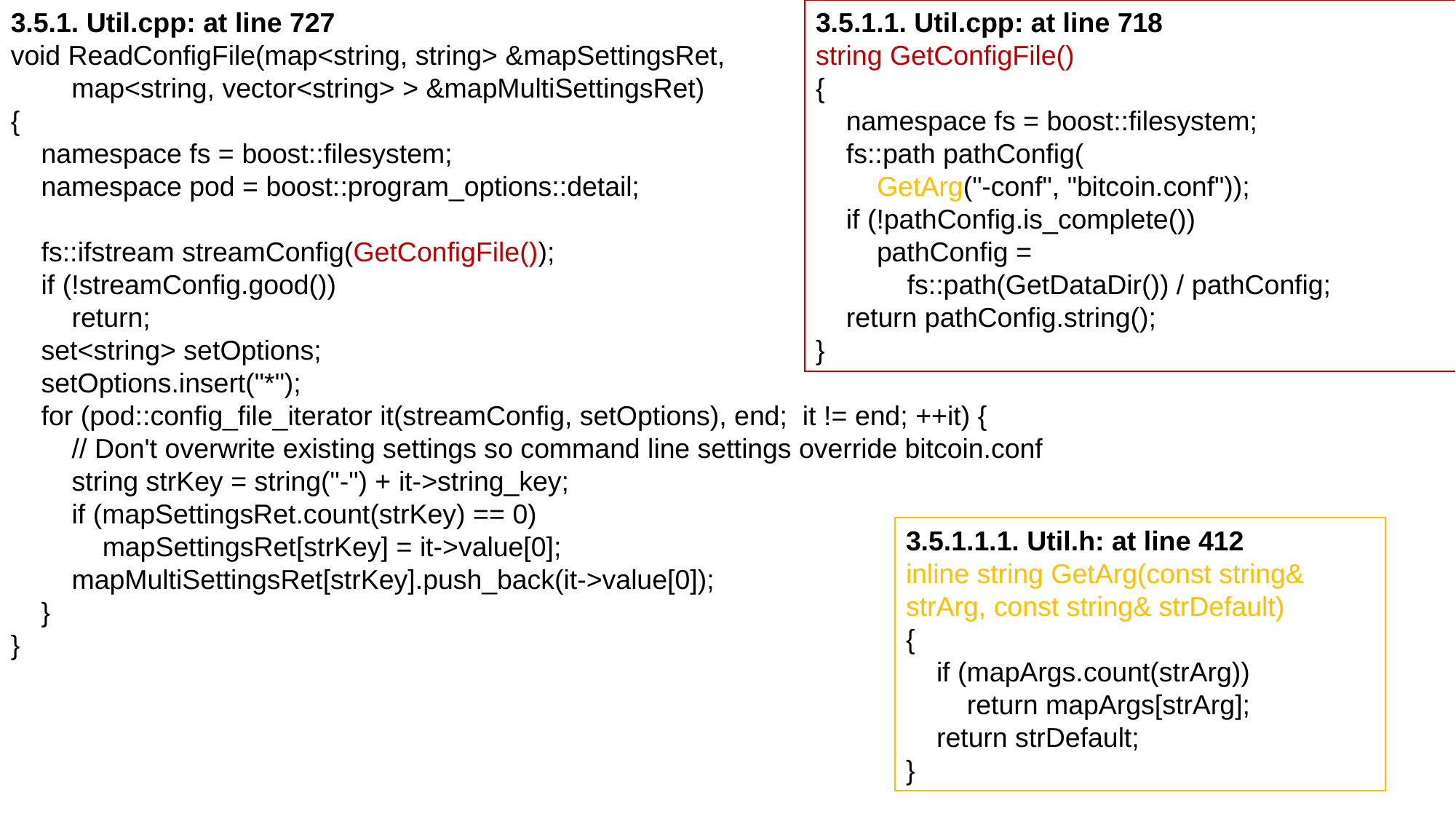

3.5.1. Util.cpp: at line 727
void ReadConfigFile(map<string, string> &mapSettingsRet,
        map<string, vector<string> > &mapMultiSettingsRet)
{
    namespace fs = boost::filesystem;
    namespace pod = boost::program_options::detail;

    fs::ifstream streamConfig(GetConfigFile());
    if (!streamConfig.good())
        return;
    set<string> setOptions;
    setOptions.insert("*");
    for (pod::config_file_iterator it(streamConfig, setOptions), end;  it != end; ++it) {
        // Don't overwrite existing settings so command line settings override bitcoin.conf
        string strKey = string("-") + it->string_key;
        if (mapSettingsRet.count(strKey) == 0)
            mapSettingsRet[strKey] = it->value[0];
        mapMultiSettingsRet[strKey].push_back(it->value[0]);
    }
}
3.5.1.1. Util.cpp: at line 718
string GetConfigFile()
{
    namespace fs = boost::filesystem;
    fs::path pathConfig(
        GetArg("-conf", "bitcoin.conf"));
    if (!pathConfig.is_complete())
        pathConfig =
            fs::path(GetDataDir()) / pathConfig;
    return pathConfig.string();
}
3.5.1.1.1. Util.h: at line 412
inline string GetArg(const string& strArg, const string& strDefault)
{
    if (mapArgs.count(strArg))
        return mapArgs[strArg];
    return strDefault;
}